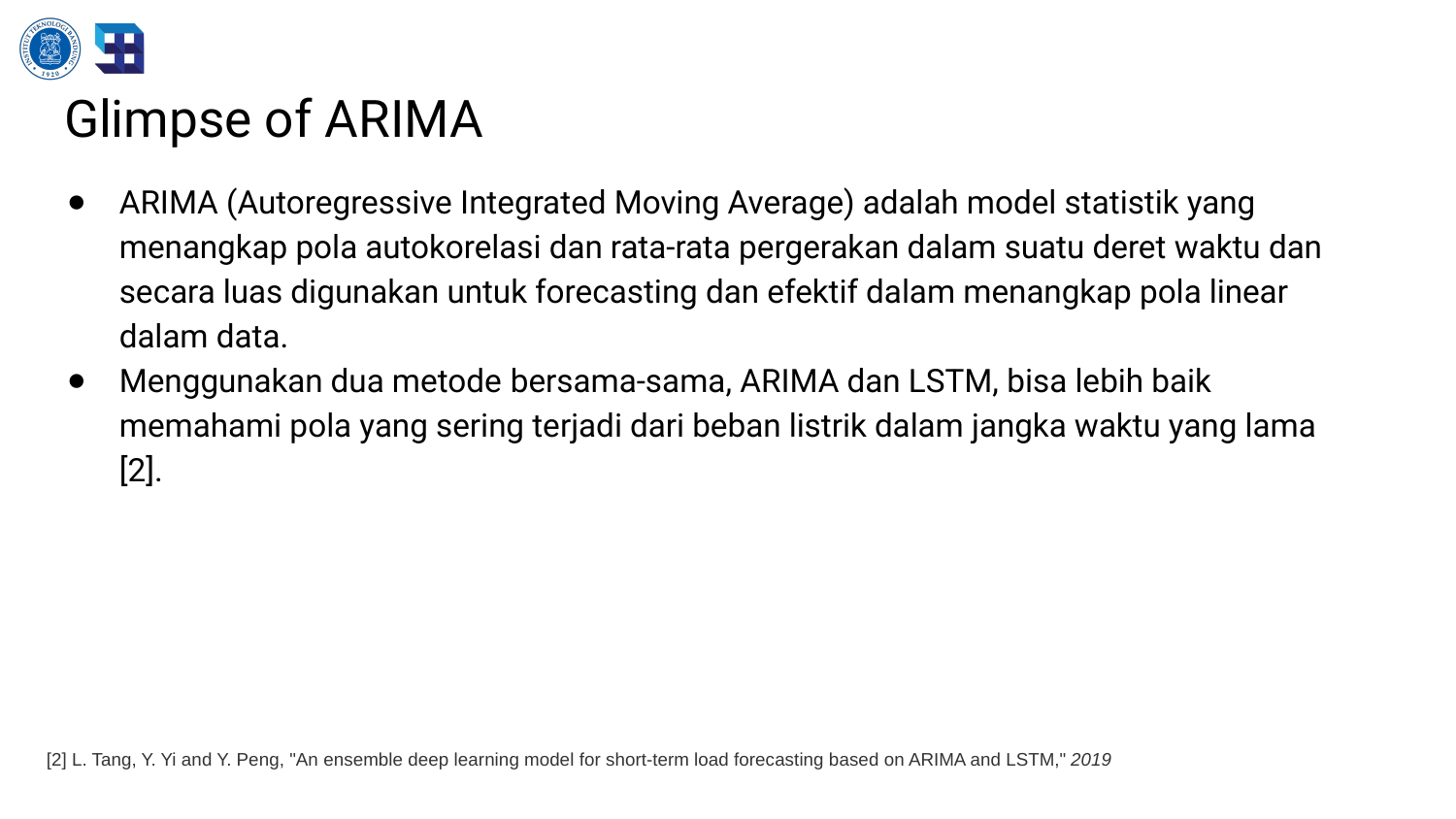

# Glimpse of ARIMA
ARIMA (Autoregressive Integrated Moving Average) adalah model statistik yang menangkap pola autokorelasi dan rata-rata pergerakan dalam suatu deret waktu dan secara luas digunakan untuk forecasting dan efektif dalam menangkap pola linear dalam data.
Menggunakan dua metode bersama-sama, ARIMA dan LSTM, bisa lebih baik memahami pola yang sering terjadi dari beban listrik dalam jangka waktu yang lama [2].
[2] L. Tang, Y. Yi and Y. Peng, "An ensemble deep learning model for short-term load forecasting based on ARIMA and LSTM," 2019